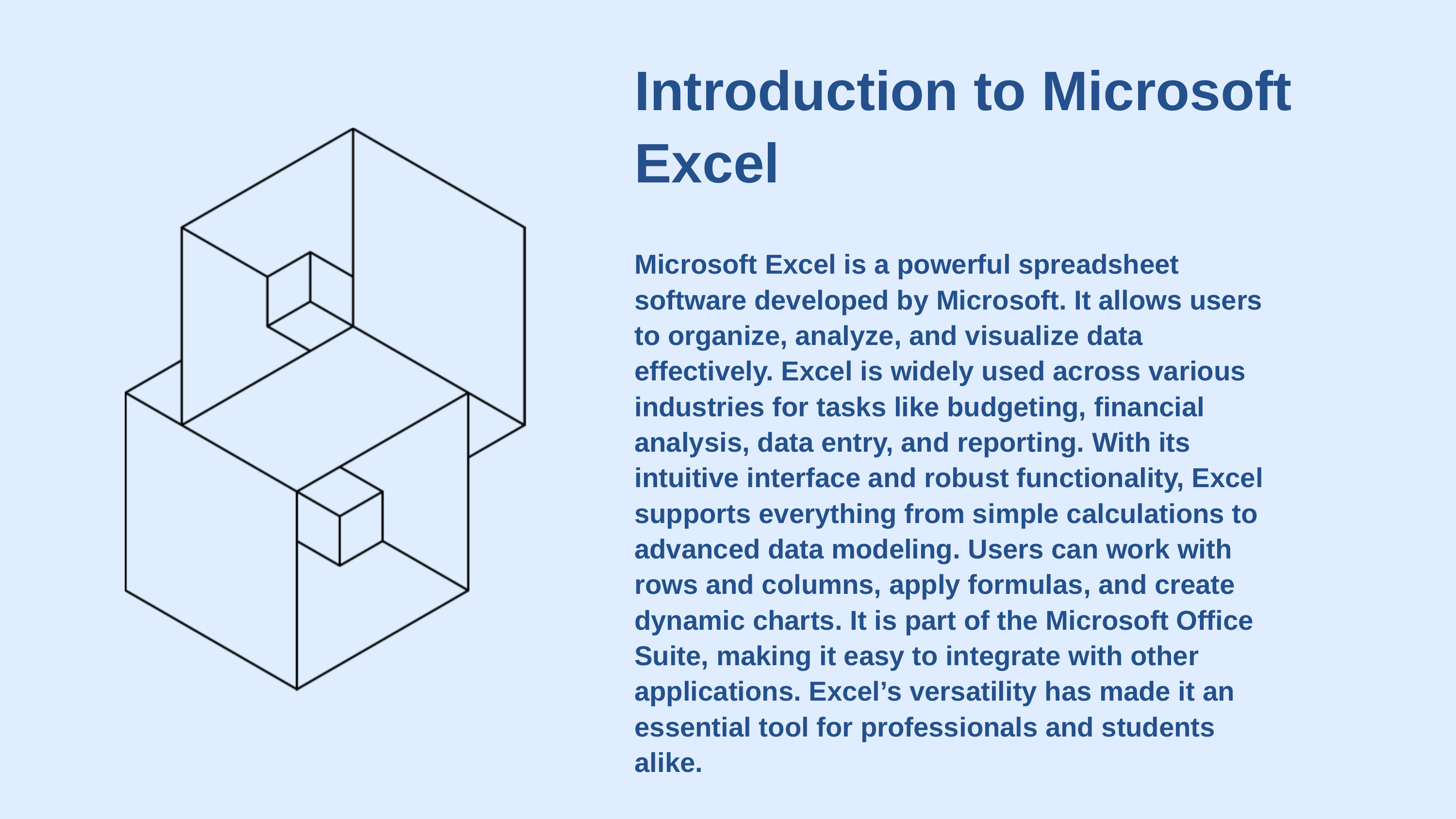

Introduction to Microsoft Excel
Microsoft Excel is a powerful spreadsheet software developed by Microsoft. It allows users to organize, analyze, and visualize data effectively. Excel is widely used across various industries for tasks like budgeting, financial analysis, data entry, and reporting. With its intuitive interface and robust functionality, Excel supports everything from simple calculations to advanced data modeling. Users can work with rows and columns, apply formulas, and create dynamic charts. It is part of the Microsoft Office Suite, making it easy to integrate with other applications. Excel’s versatility has made it an essential tool for professionals and students alike.